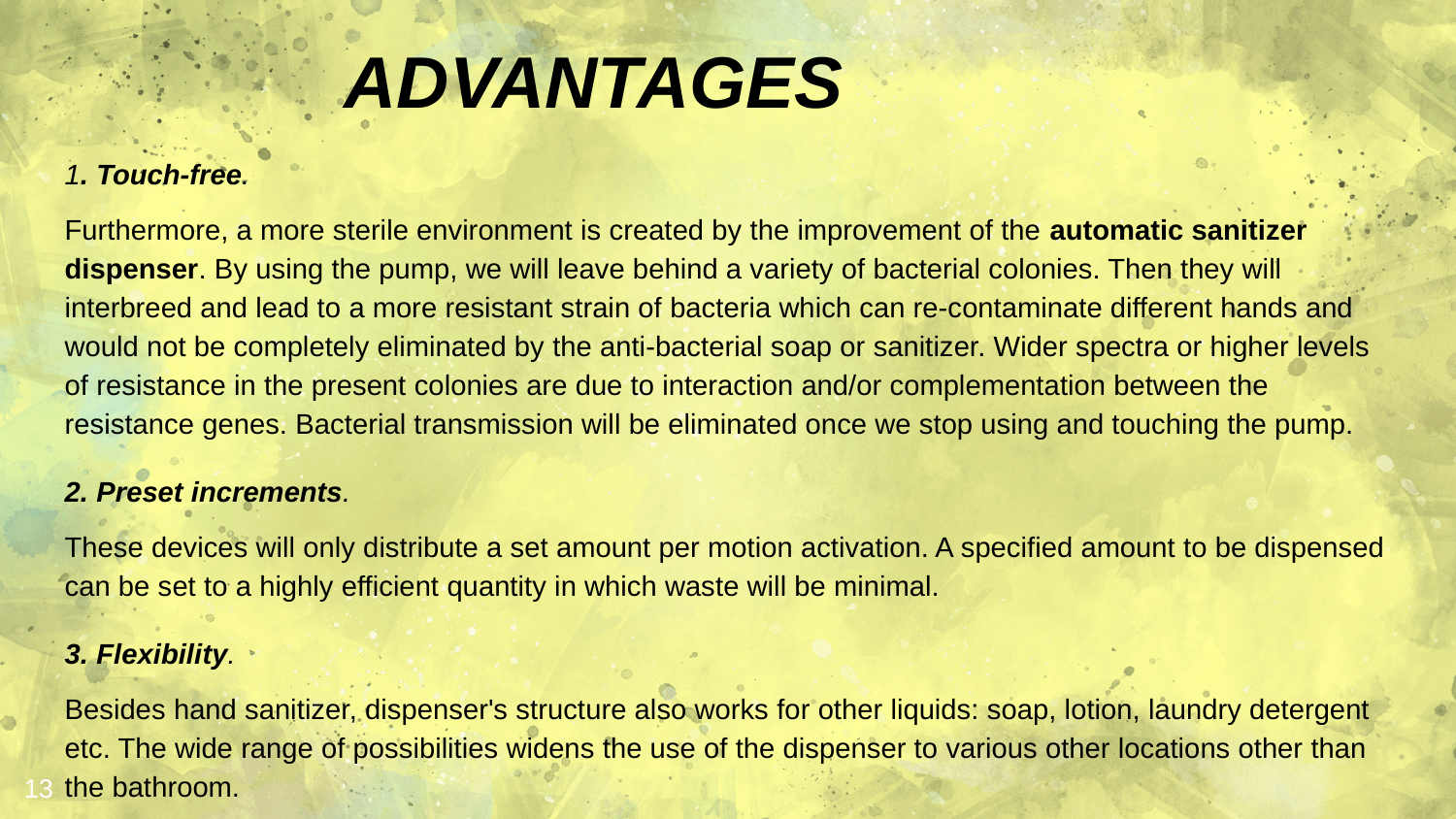

ADVANTAGES
1. Touch-free.
Furthermore, a more sterile environment is created by the improvement of the automatic sanitizer dispenser. By using the pump, we will leave behind a variety of bacterial colonies. Then they will interbreed and lead to a more resistant strain of bacteria which can re-contaminate different hands and would not be completely eliminated by the anti-bacterial soap or sanitizer. Wider spectra or higher levels of resistance in the present colonies are due to interaction and/or complementation between the resistance genes. Bacterial transmission will be eliminated once we stop using and touching the pump.
2. Preset increments.
These devices will only distribute a set amount per motion activation. A specified amount to be dispensed can be set to a highly efficient quantity in which waste will be minimal.
3. Flexibility.
Besides hand sanitizer, dispenser's structure also works for other liquids: soap, lotion, laundry detergent etc. The wide range of possibilities widens the use of the dispenser to various other locations other than the bathroom.

13